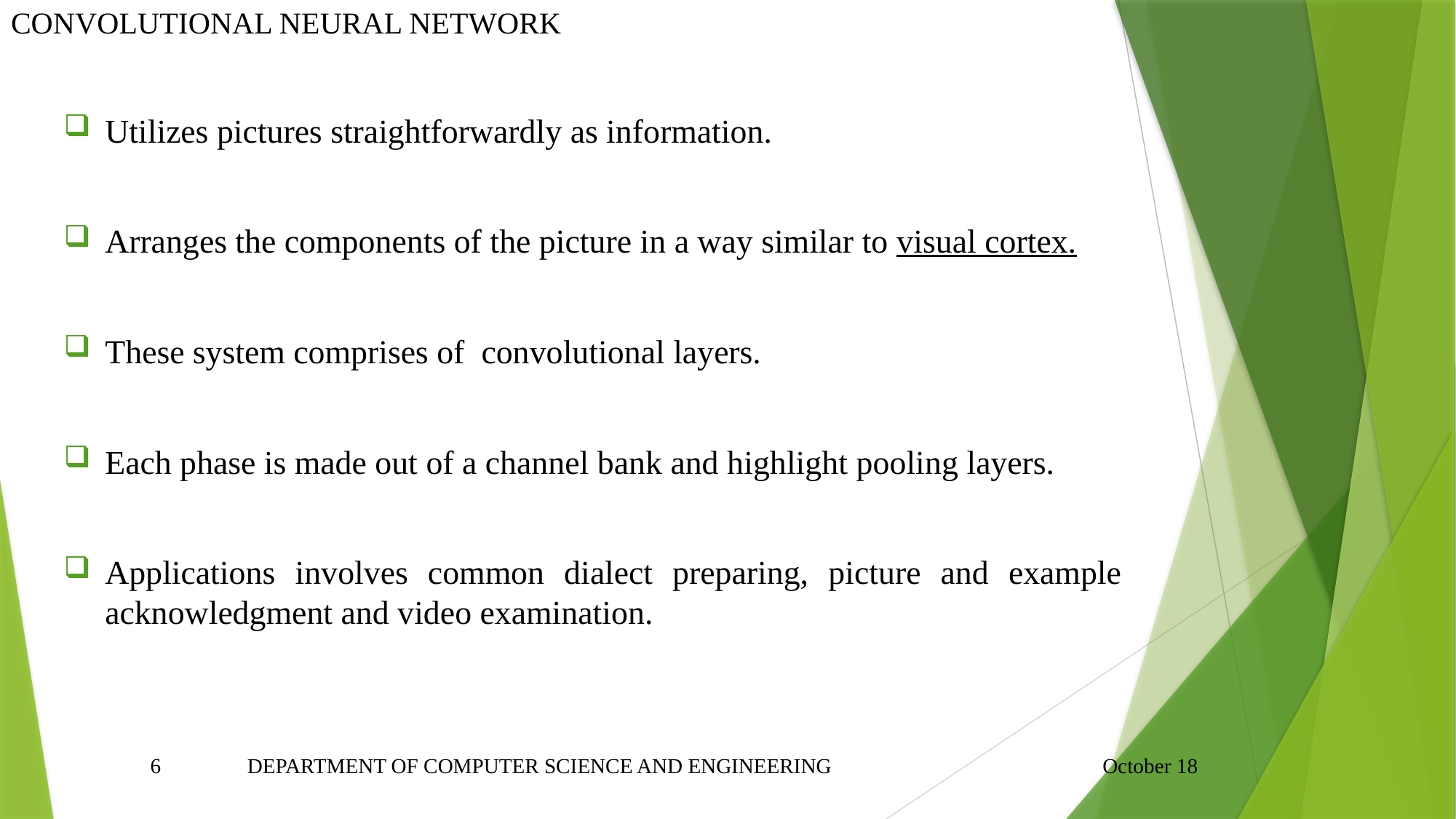

# CONVOLUTIONAL NEURAL NETWORK
Utilizes pictures straightforwardly as information.

Arranges the components of the picture in a way similar to visual cortex.

These system comprises of  convolutional layers.

Each phase is made out of a channel bank and highlight pooling layers.

Applications involves common dialect preparing, picture and example acknowledgment and video examination.
October 18
DEPARTMENT OF COMPUTER SCIENCE AND ENGINEERING
6